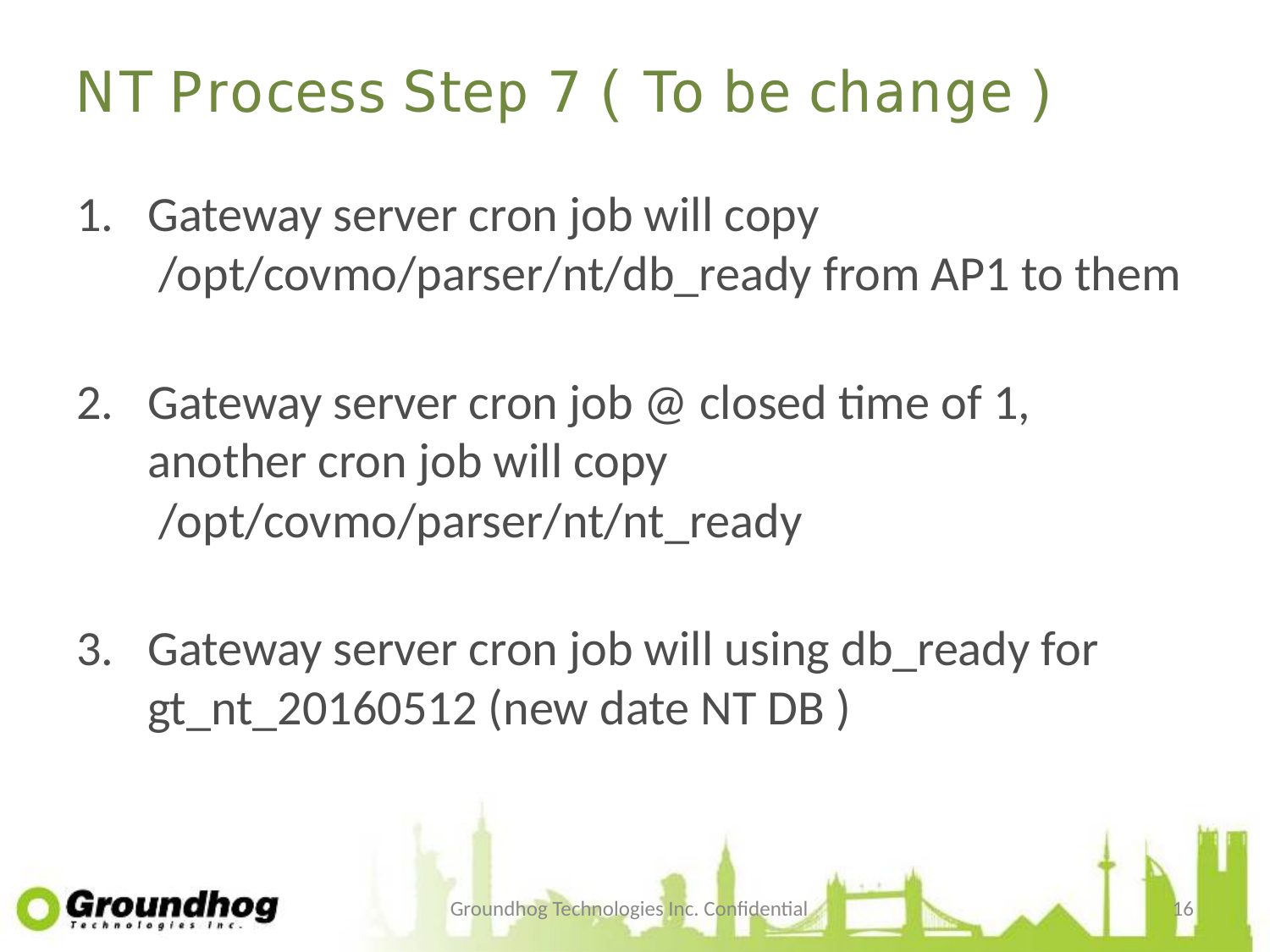

# NT Process Step 7 ( To be change )
Gateway server cron job will copy  /opt/covmo/parser/nt/db_ready from AP1 to them
Gateway server cron job @ closed time of 1, another cron job will copy  /opt/covmo/parser/nt/nt_ready
Gateway server cron job will using db_ready for gt_nt_20160512 (new date NT DB )

Groundhog Technologies Inc. Confidential
16